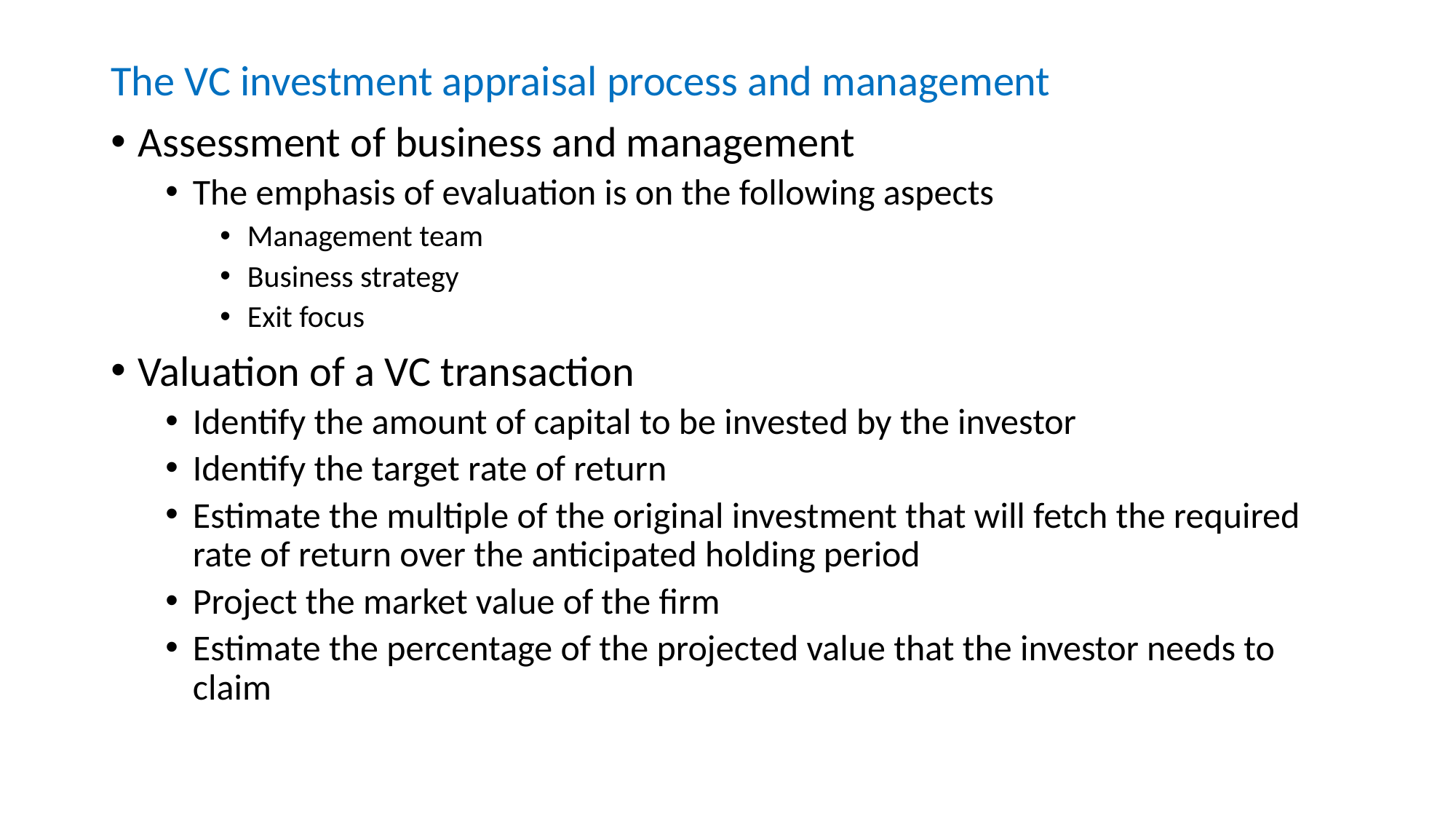

The VC investment appraisal process and management
Assessment of business and management
The emphasis of evaluation is on the following aspects
Management team
Business strategy
Exit focus
Valuation of a VC transaction
Identify the amount of capital to be invested by the investor
Identify the target rate of return
Estimate the multiple of the original investment that will fetch the required rate of return over the anticipated holding period
Project the market value of the firm
Estimate the percentage of the projected value that the investor needs to claim